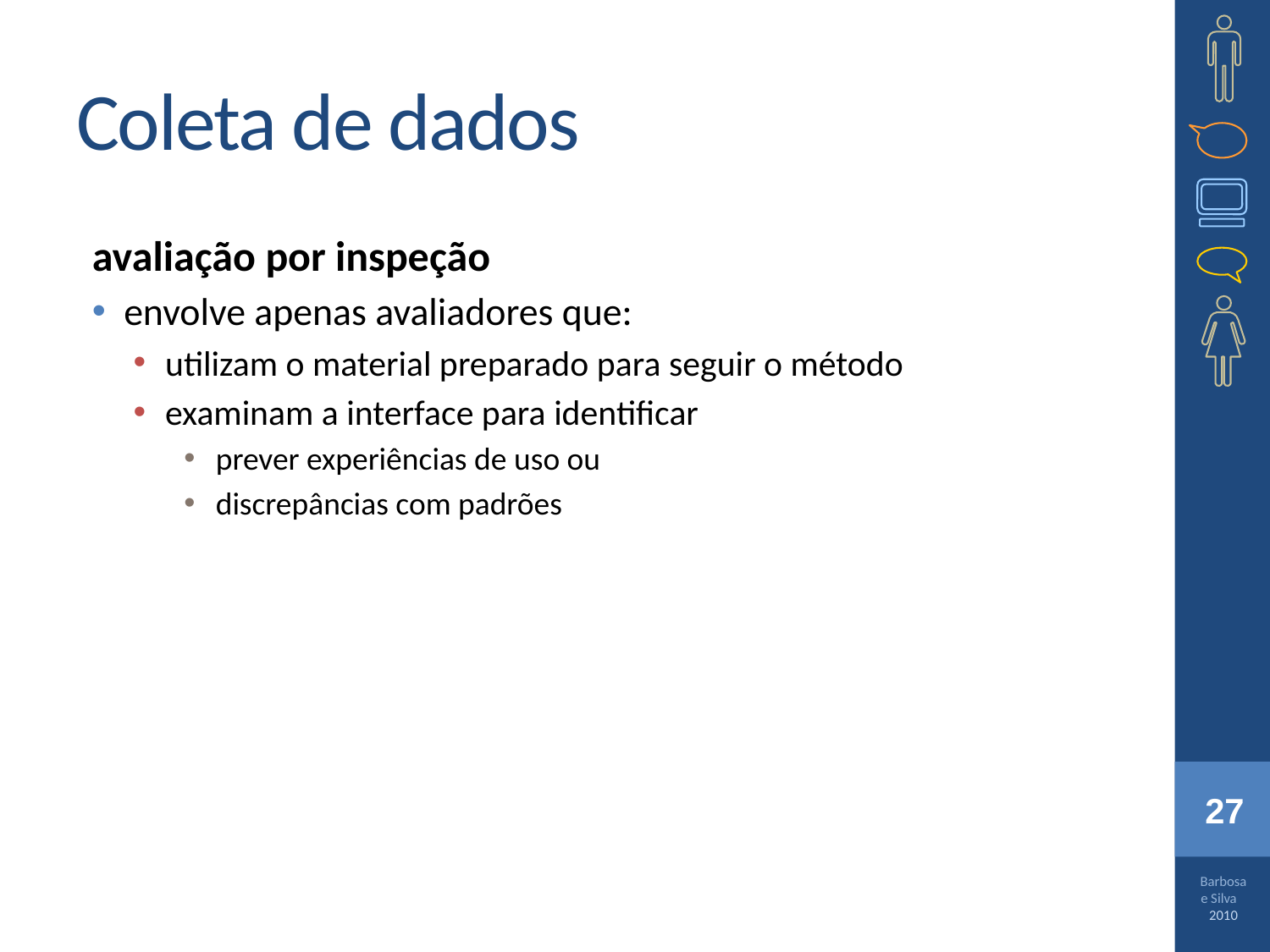

# Coleta de dados
avaliação por inspeção
envolve apenas avaliadores que:
utilizam o material preparado para seguir o método
examinam a interface para identificar
prever experiências de uso ou
discrepâncias com padrões